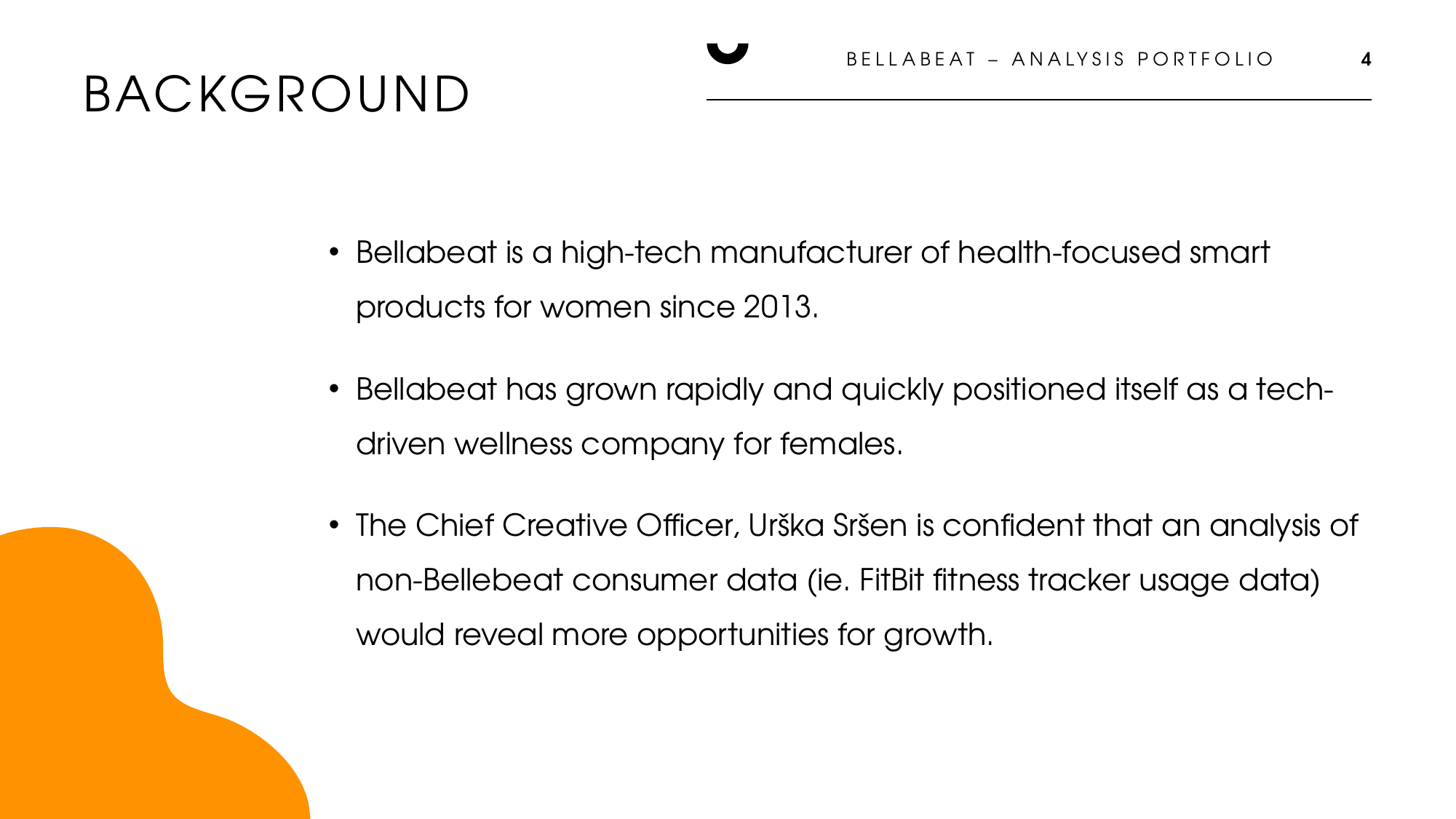

BELLABEAT – ANALYSIS PORTFOLIO
4
# Background
Bellabeat is a high-tech manufacturer of health-focused smart products for women since 2013.
Bellabeat has grown rapidly and quickly positioned itself as a tech-driven wellness company for females.
The Chief Creative Officer, Urška Sršen is confident that an analysis of non-Bellebeat consumer data (ie. FitBit fitness tracker usage data) would reveal more opportunities for growth.